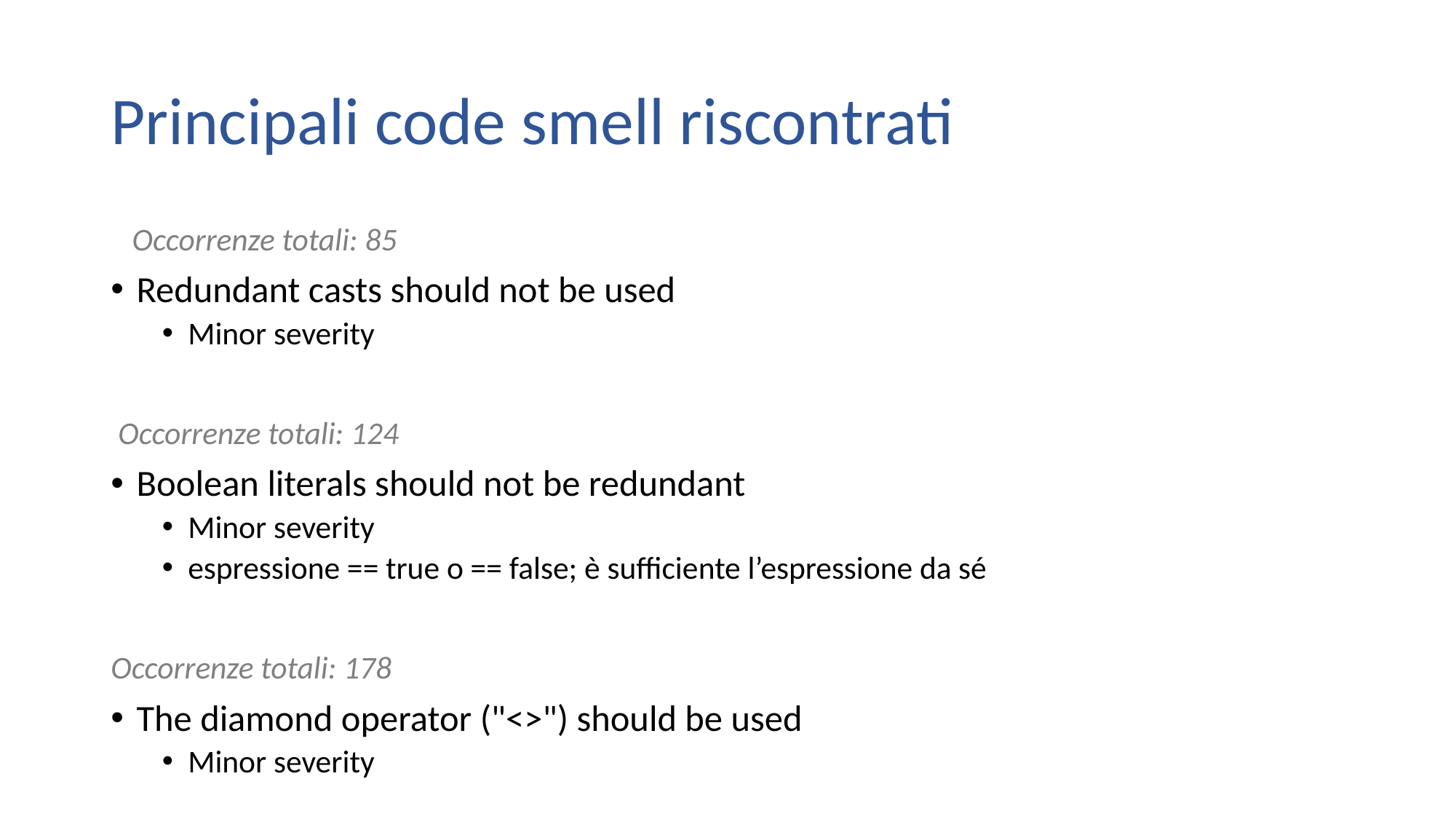

# Principali code smell riscontrati
   Occorrenze totali: 85
Redundant casts should not be used
Minor severity

 Occorrenze totali: 124
Boolean literals should not be redundant
Minor severity
espressione == true o == false; è sufficiente l’espressione da sé

Occorrenze totali: 178
The diamond operator ("<>") should be used
Minor severity